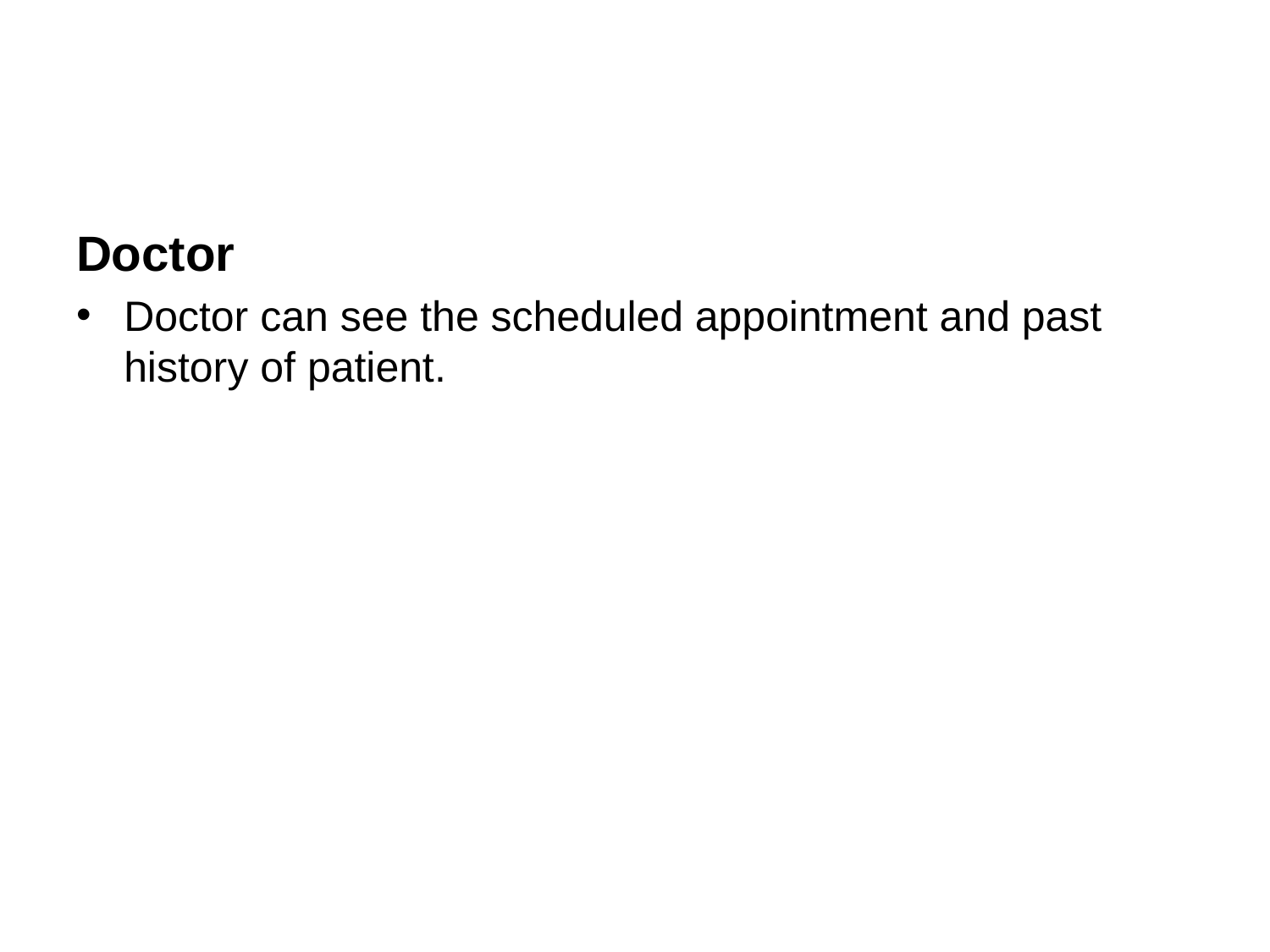

Doctor
Doctor can see the scheduled appointment and past history of patient.